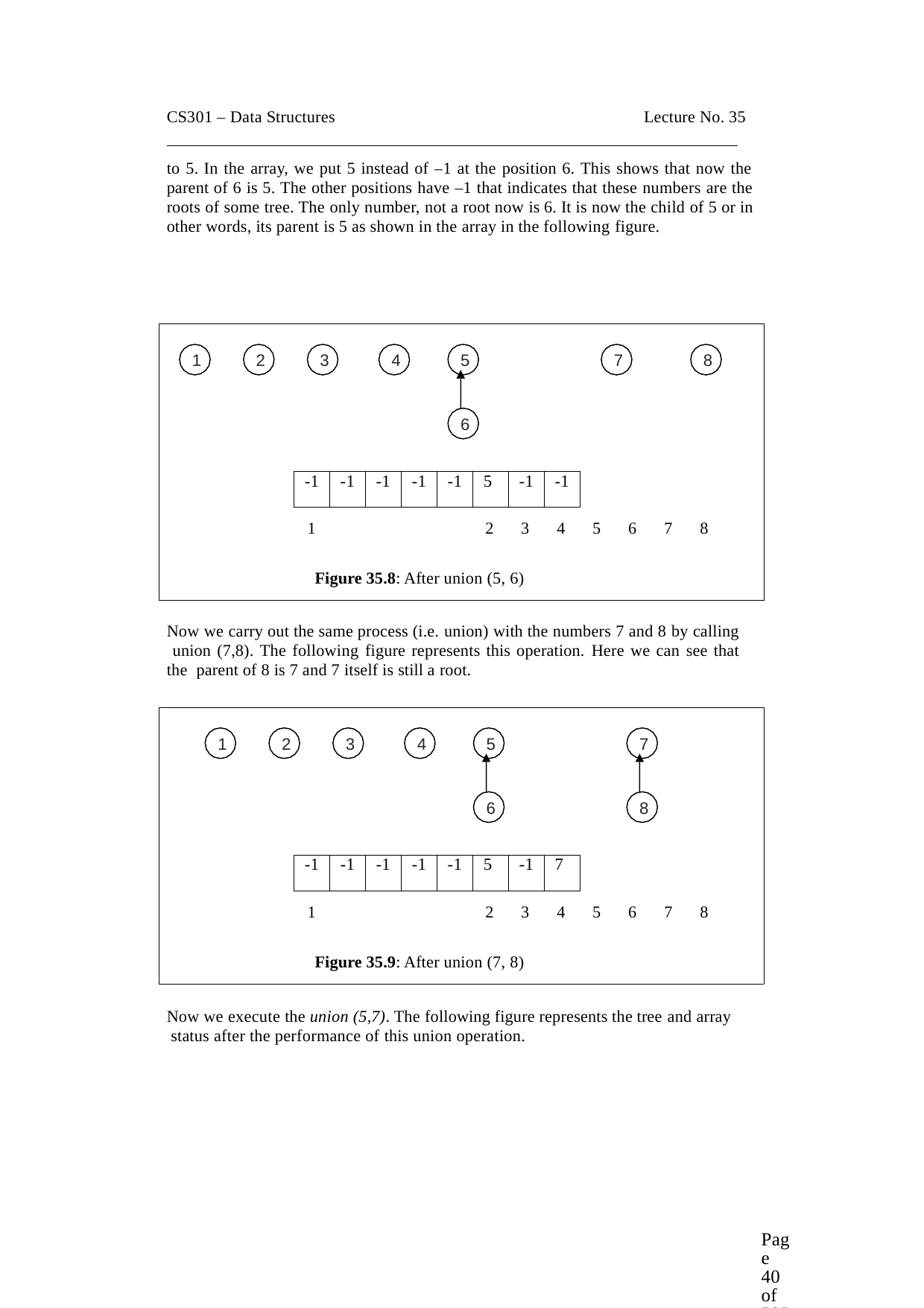

CS301 – Data Structures	Lecture No. 35

to 5. In the array, we put 5 instead of –1 at the position 6. This shows that now the  parent of 6 is 5. The other positions have –1 that indicates that these numbers are the  roots of some tree. The only number, not a root now is 6. It is now the child of 5 or in  other words, its parent is 5 as shown in the array in the following figure.

1
2
3
4
5
7
8

6
| -1 | -1 | -1 | -1 | -1 | 5 | -1 | -1 |
| --- | --- | --- | --- | --- | --- | --- | --- |
1	2	3	4	5	6	7	8

Figure 35.8: After union (5, 6)

Now we carry out the same process (i.e. union) with the numbers 7 and 8 by calling  union (7,8). The following figure represents this operation. Here we can see that the  parent of 8 is 7 and 7 itself is still a root.

1
2
3
4
5
7

6
8
| -1 | -1 | -1 | -1 | -1 | 5 | -1 | 7 |
| --- | --- | --- | --- | --- | --- | --- | --- |
1	2	3	4	5	6	7	8

Figure 35.9: After union (7, 8)

Now we execute the union (5,7). The following figure represents the tree and array  status after the performance of this union operation.

Page 40 of 505